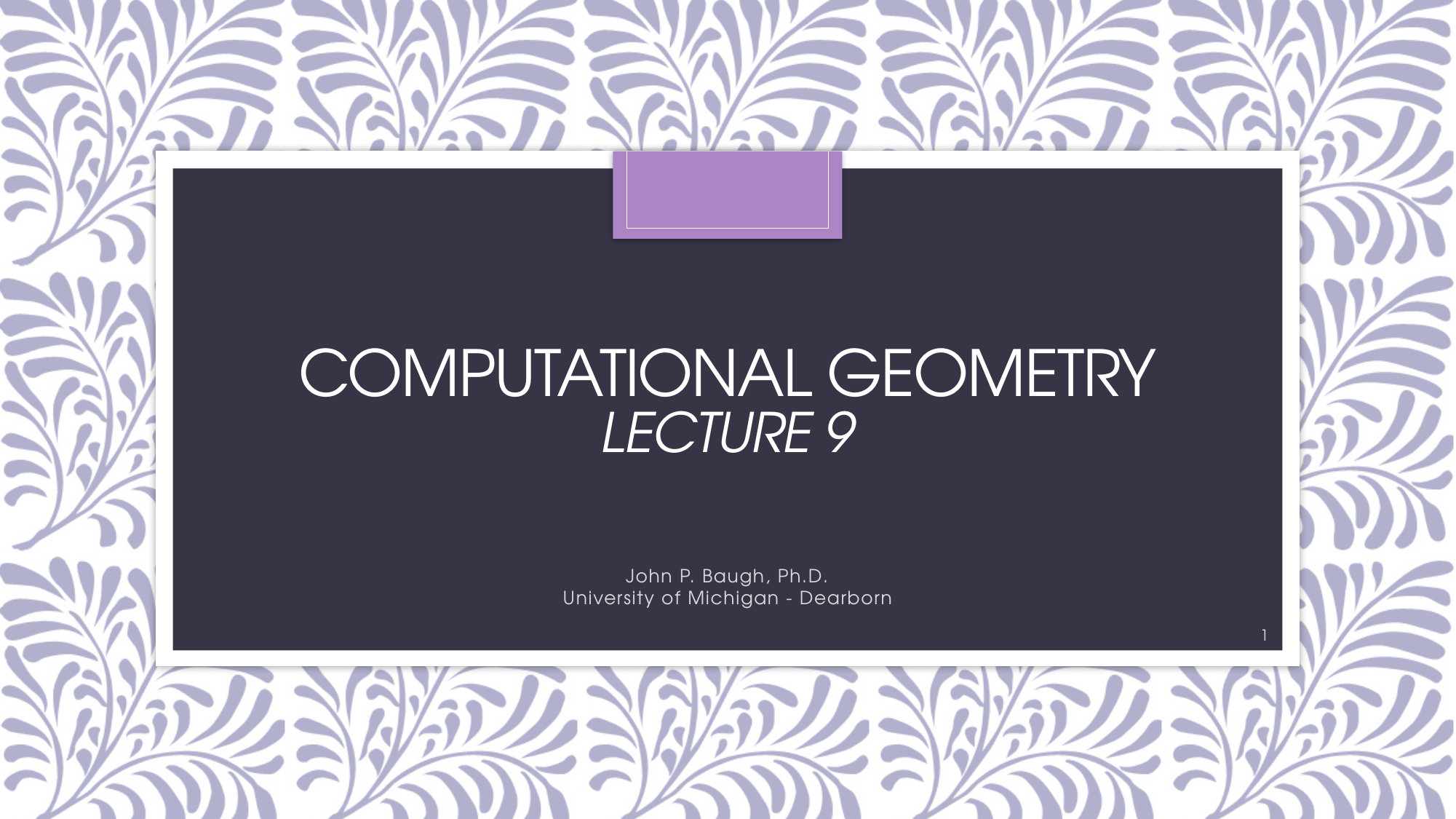

# Computational Geometry Lecture 9
John P. Baugh, Ph.D.
University of Michigan - Dearborn
1